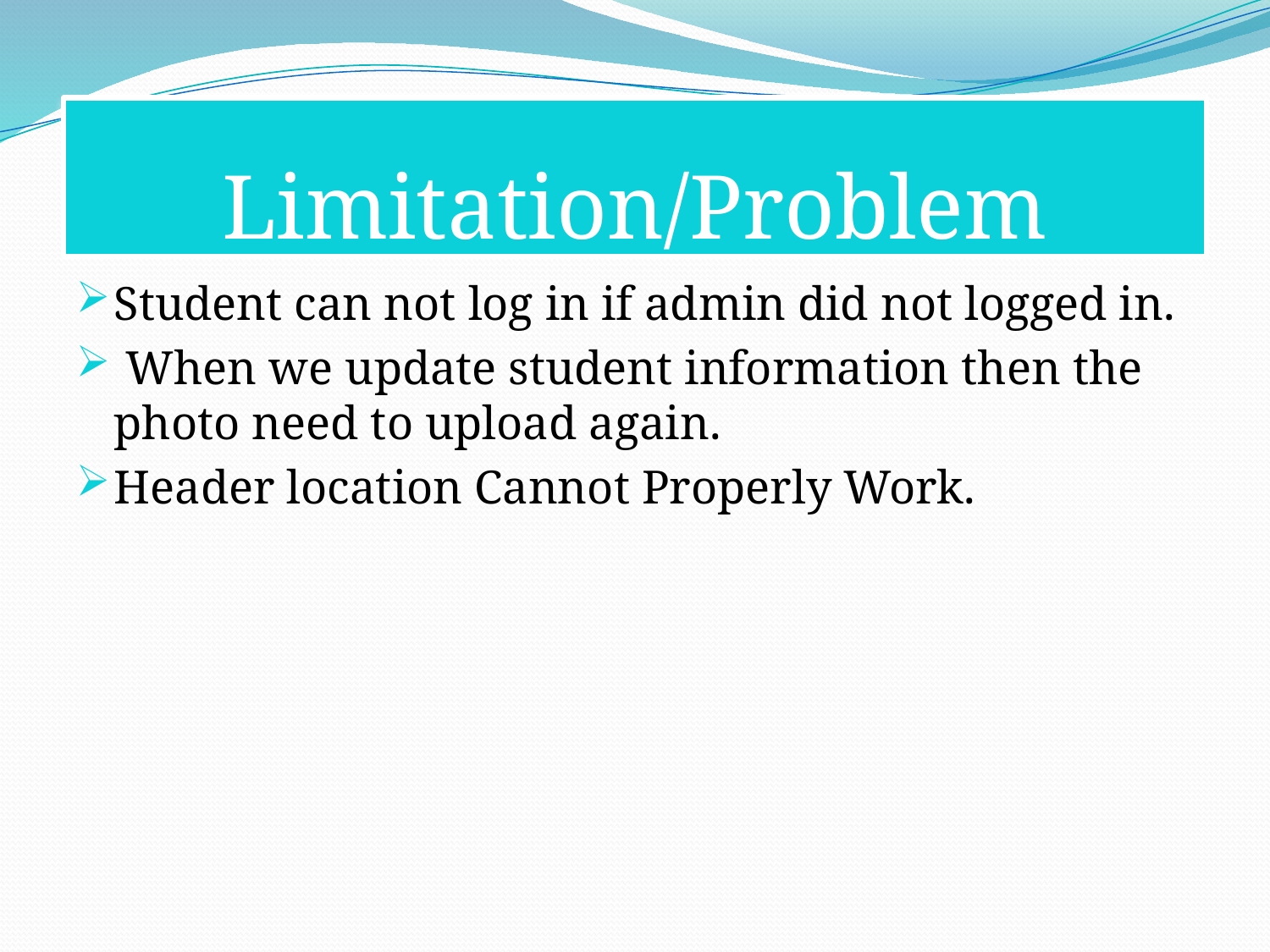

# Limitation/Problem
Student can not log in if admin did not logged in.
 When we update student information then the photo need to upload again.
Header location Cannot Properly Work.